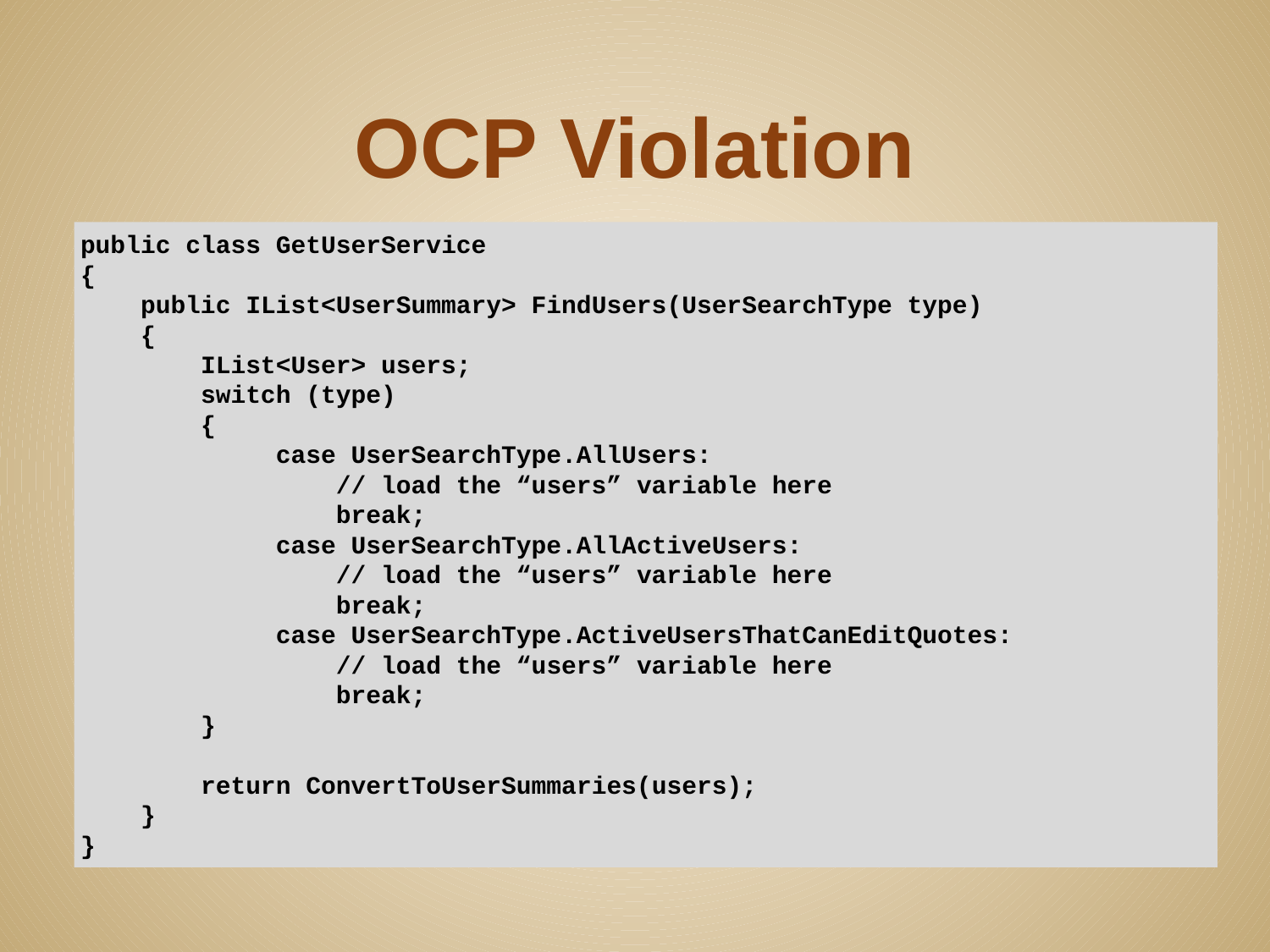

# OCP Violation
public class GetUserService
{
    public IList<UserSummary> FindUsers(UserSearchType type)
    {
        IList<User> users;
        switch (type)
        {
             case UserSearchType.AllUsers:
                 // load the “users” variable here
                 break;
             case UserSearchType.AllActiveUsers:
                 // load the “users” variable here
                 break;
             case UserSearchType.ActiveUsersThatCanEditQuotes:
                 // load the “users” variable here
                 break;
        }

        return ConvertToUserSummaries(users);
    }
}